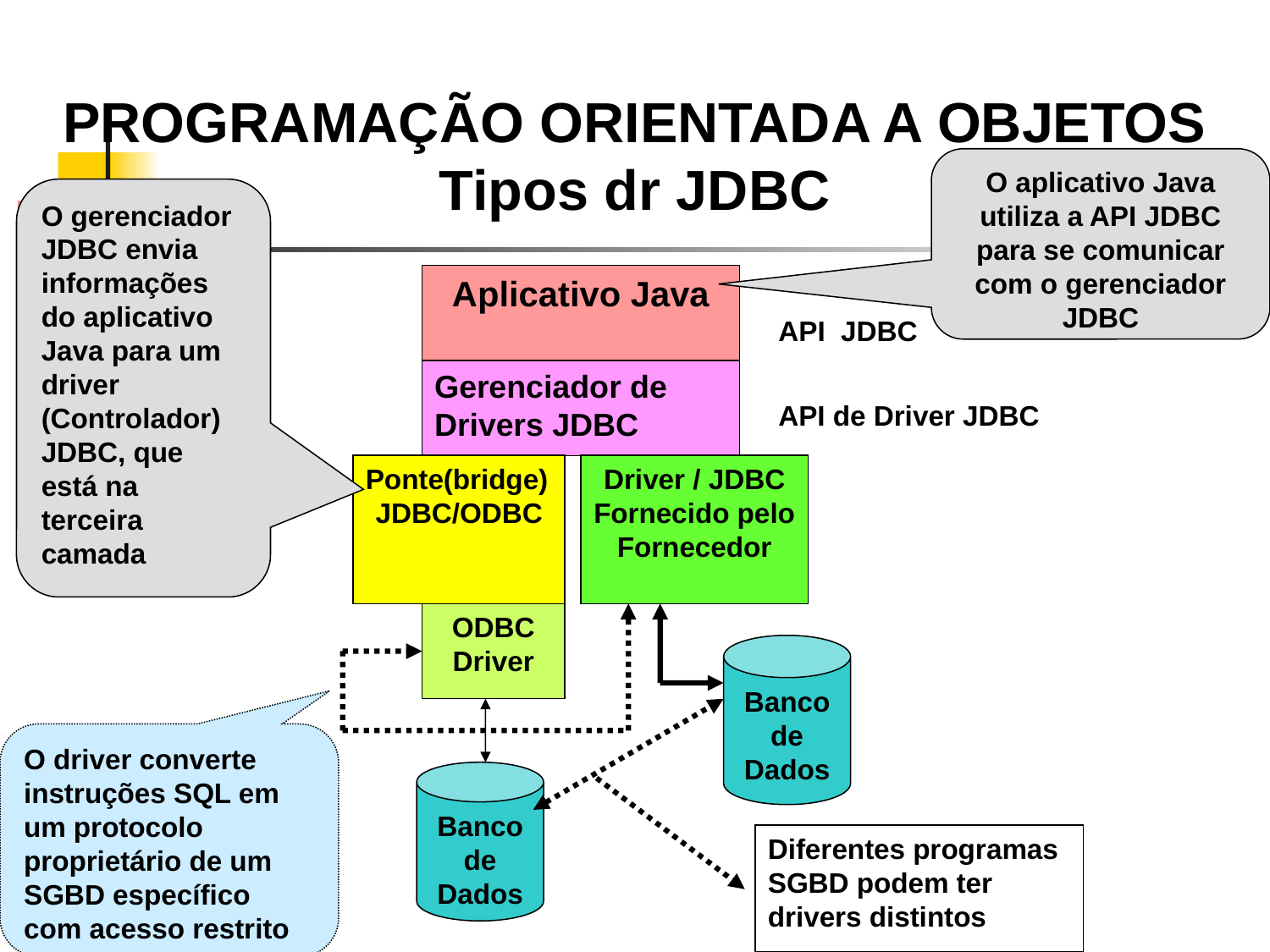

PROGRAMAÇÃO ORIENTADA A OBJETOS
Tipos dr JDBC
O aplicativo Java utiliza a API JDBC para se comunicar com o gerenciador JDBC
O gerenciador JDBC envia informações do aplicativo Java para um driver (Controlador) JDBC, que está na terceira camada

Aplicativo Java
API  JDBC
Gerenciador de Drivers JDBC
API de Driver JDBC
Ponte(bridge)
JDBC/ODBC
Driver / JDBC
Fornecido pelo Fornecedor
ODBC
Driver

Banco de Dados

O driver converte instruções SQL em um protocolo proprietário de um SGBD específico com acesso restrito

Banco de Dados

Diferentes programas SGBD podem ter drivers distintos